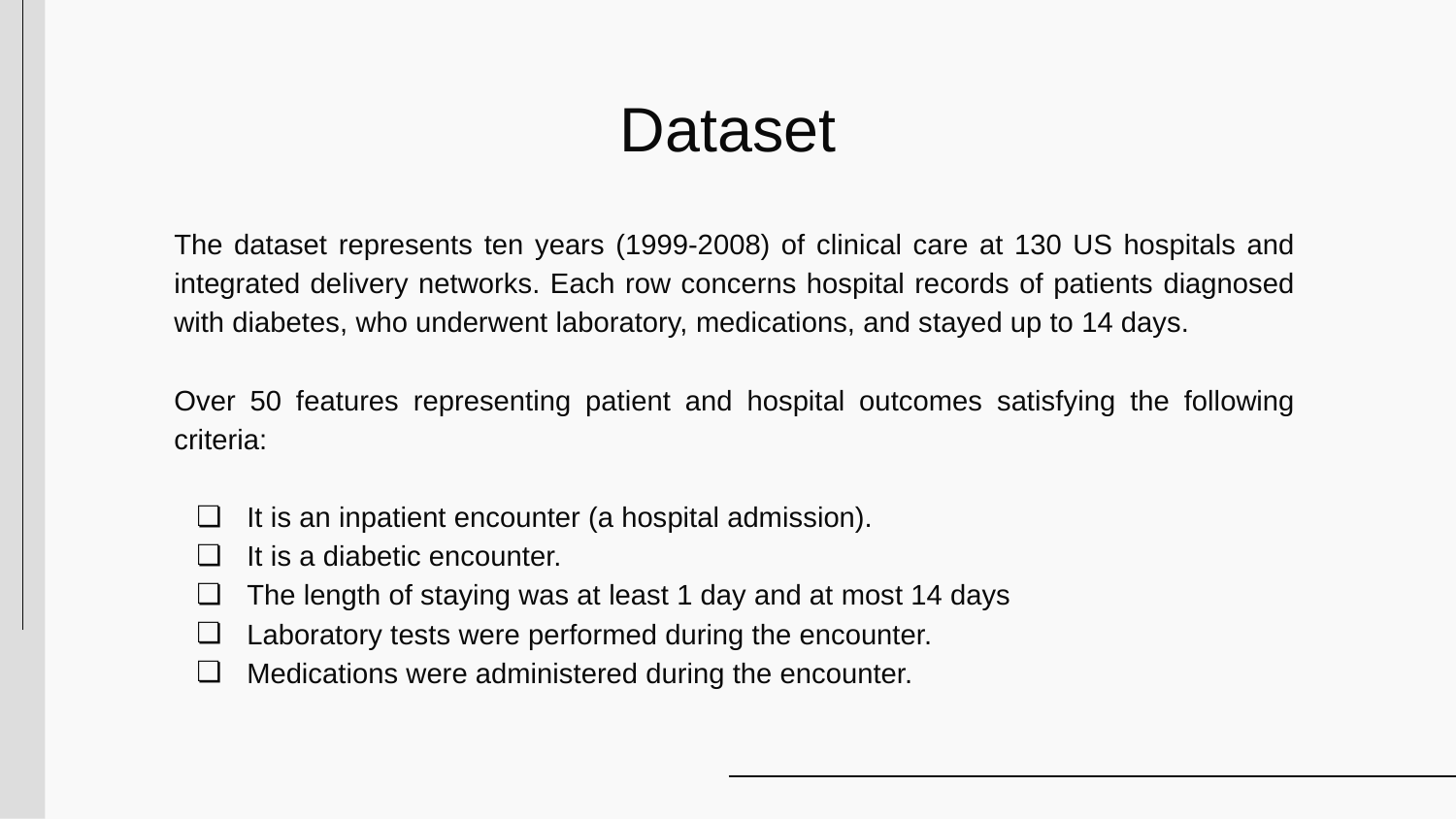

# Dataset
The dataset represents ten years (1999-2008) of clinical care at 130 US hospitals and integrated delivery networks. Each row concerns hospital records of patients diagnosed with diabetes, who underwent laboratory, medications, and stayed up to 14 days.

Over 50 features representing patient and hospital outcomes satisfying the following criteria:

It is an inpatient encounter (a hospital admission).
It is a diabetic encounter.
The length of staying was at least 1 day and at most 14 days
Laboratory tests were performed during the encounter.
Medications were administered during the encounter.